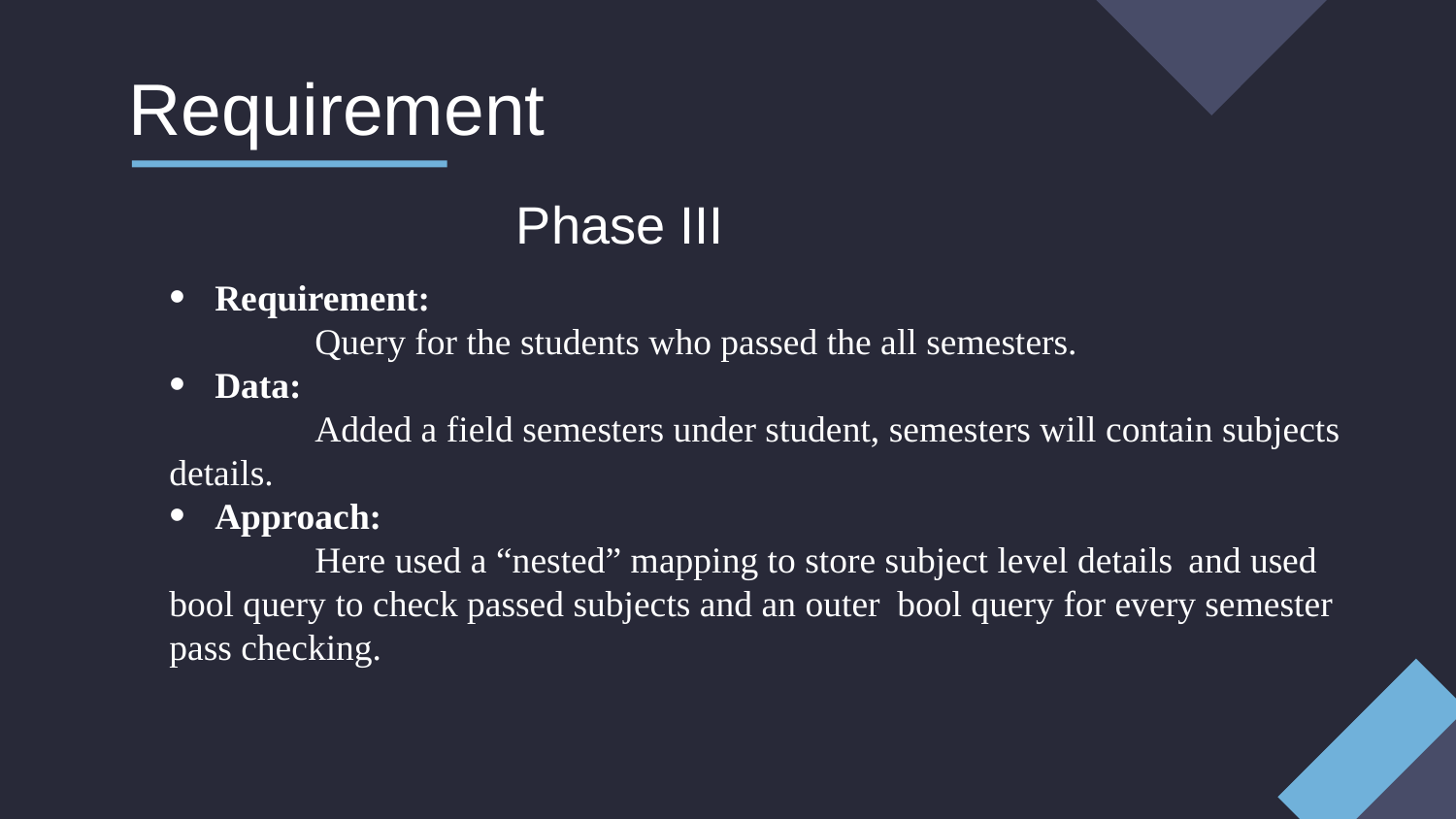

# Requirement
Phase III
Requirement:
	Query for the students who passed the all semesters.
Data:
	Added a field semesters under student, semesters will contain subjects details.
Approach:
	Here used a “nested” mapping to store subject level details 	and used bool query to check passed subjects and an outer 	bool query for every semester pass checking.